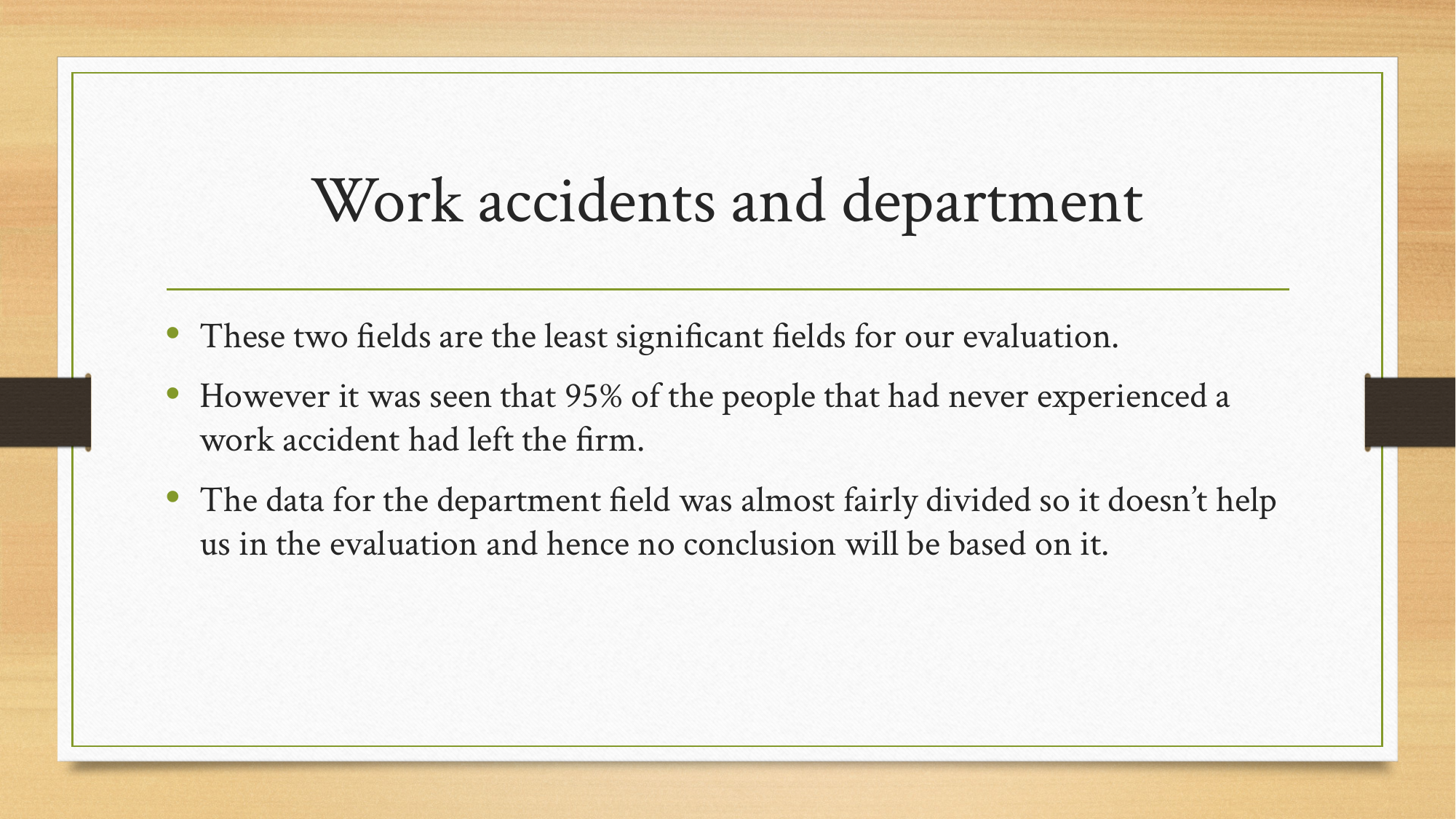

# Work accidents and department
These two fields are the least significant fields for our evaluation.
However it was seen that 95% of the people that had never experienced a work accident had left the firm.
The data for the department field was almost fairly divided so it doesn’t help us in the evaluation and hence no conclusion will be based on it.